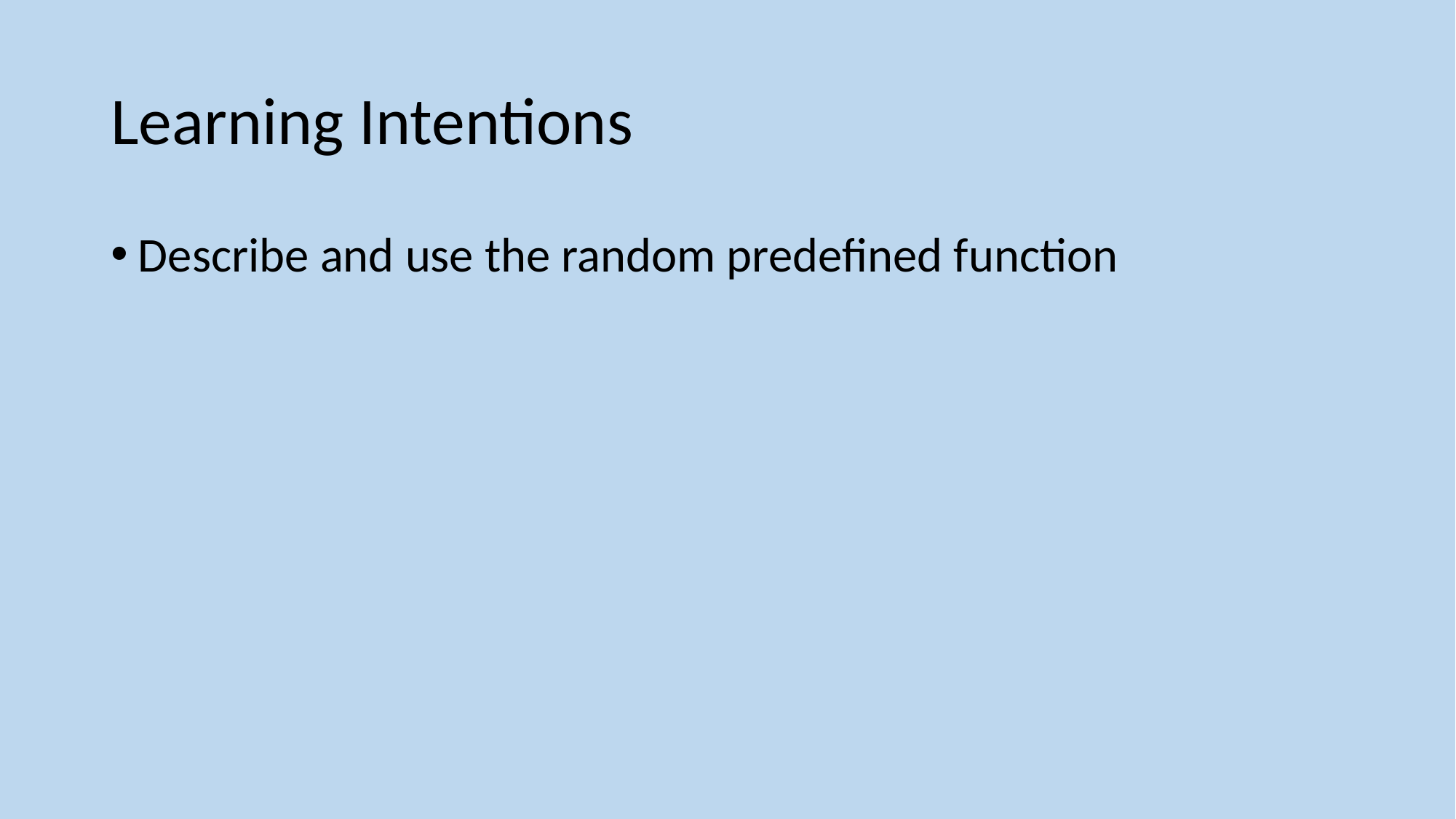

# Learning Intentions
Describe and use the random predefined function